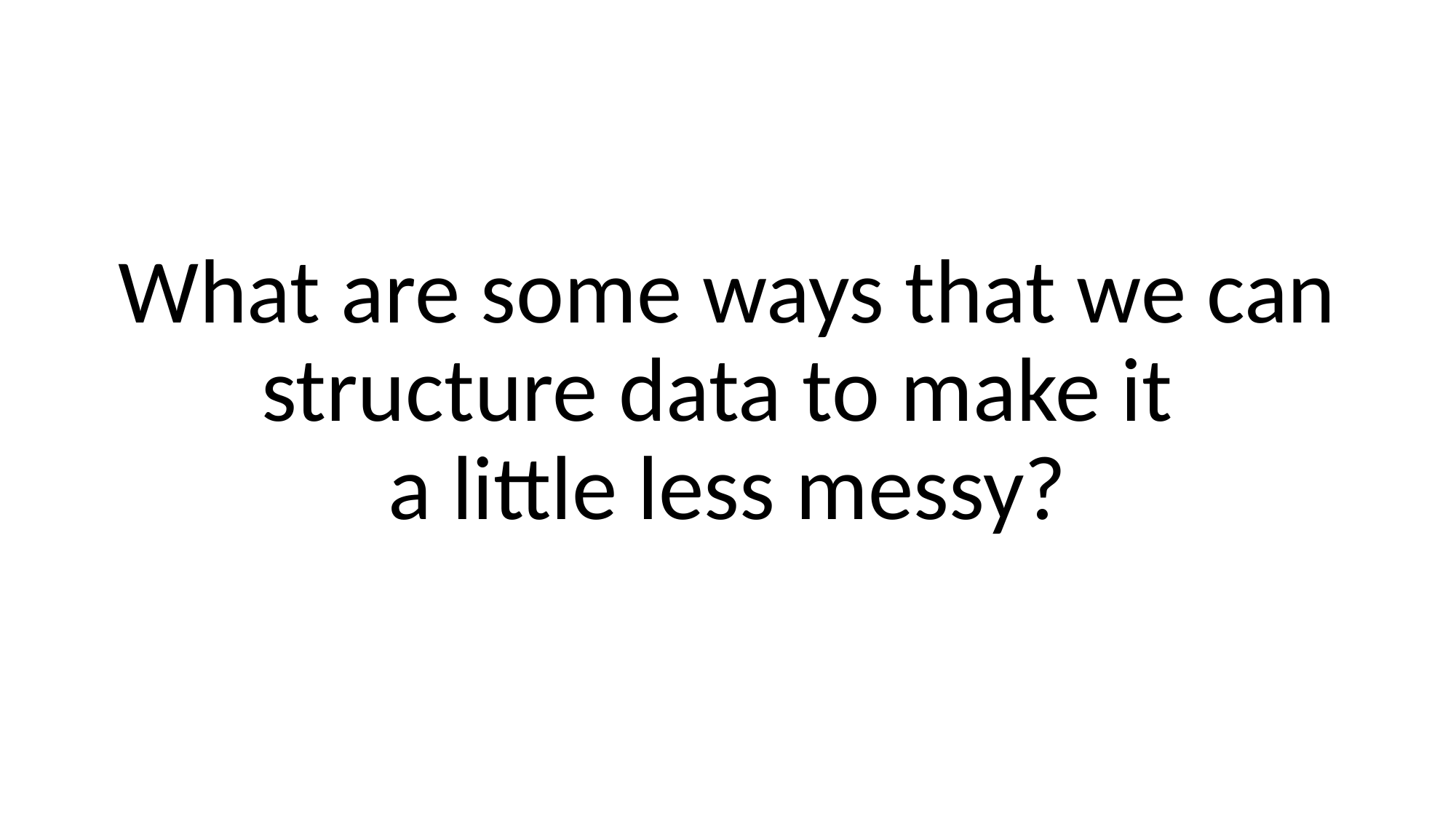

# What are some ways that we can structure data to make it a little less messy?